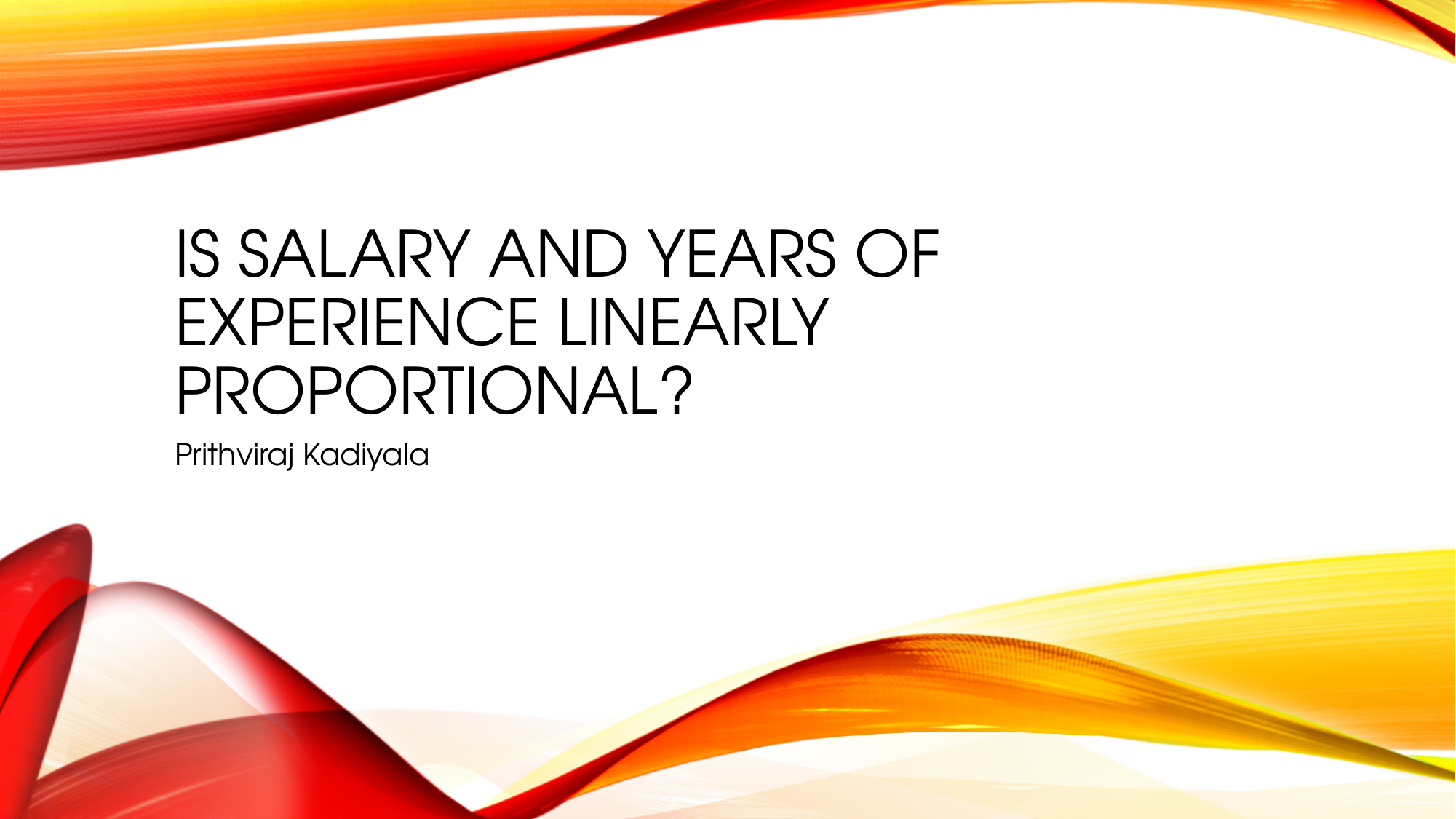

# Is salary and Years of Experience Linearly Proportional?
Prithviraj Kadiyala